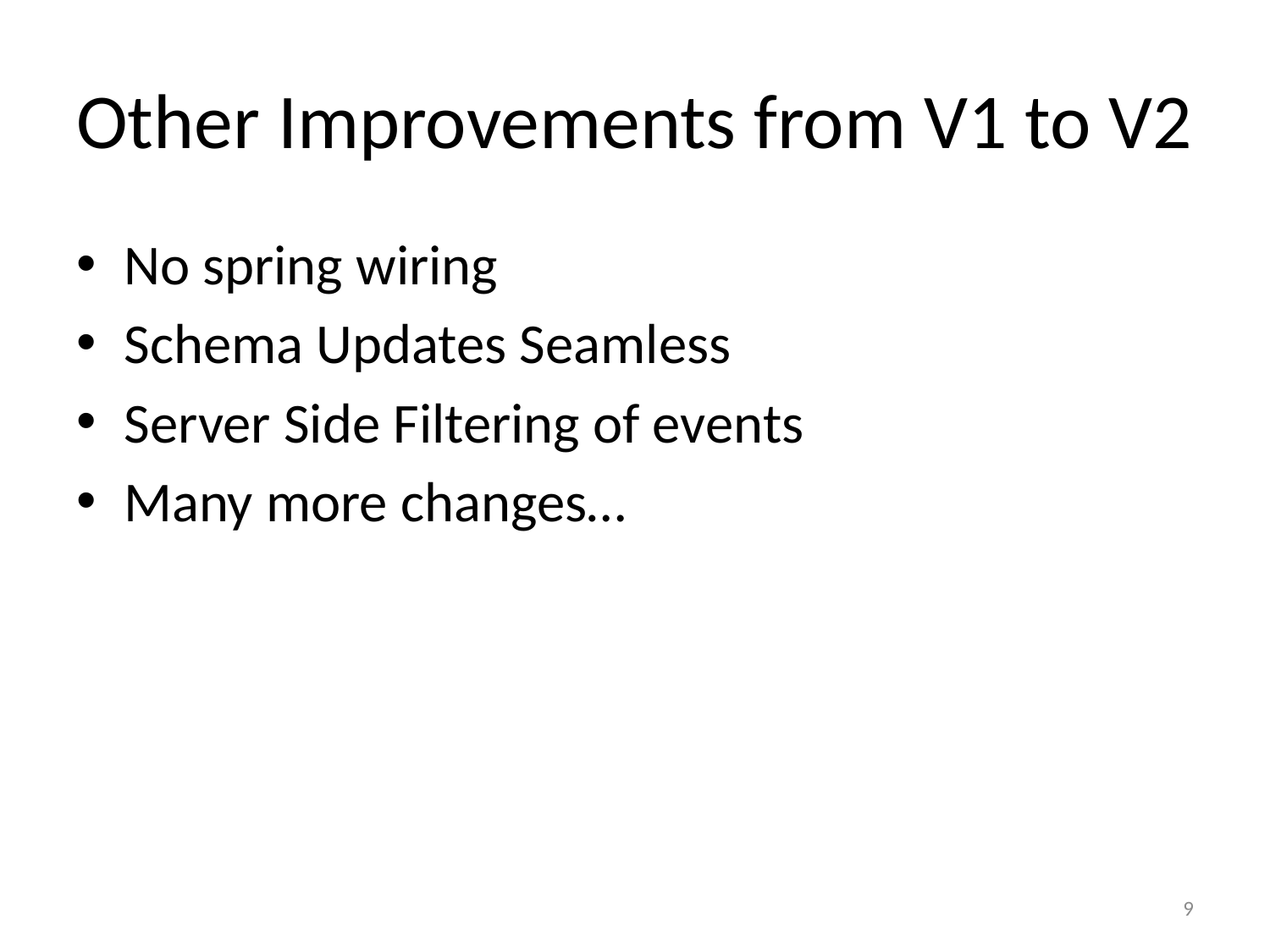

# Other Improvements from V1 to V2
No spring wiring
Schema Updates Seamless
Server Side Filtering of events
Many more changes…

9